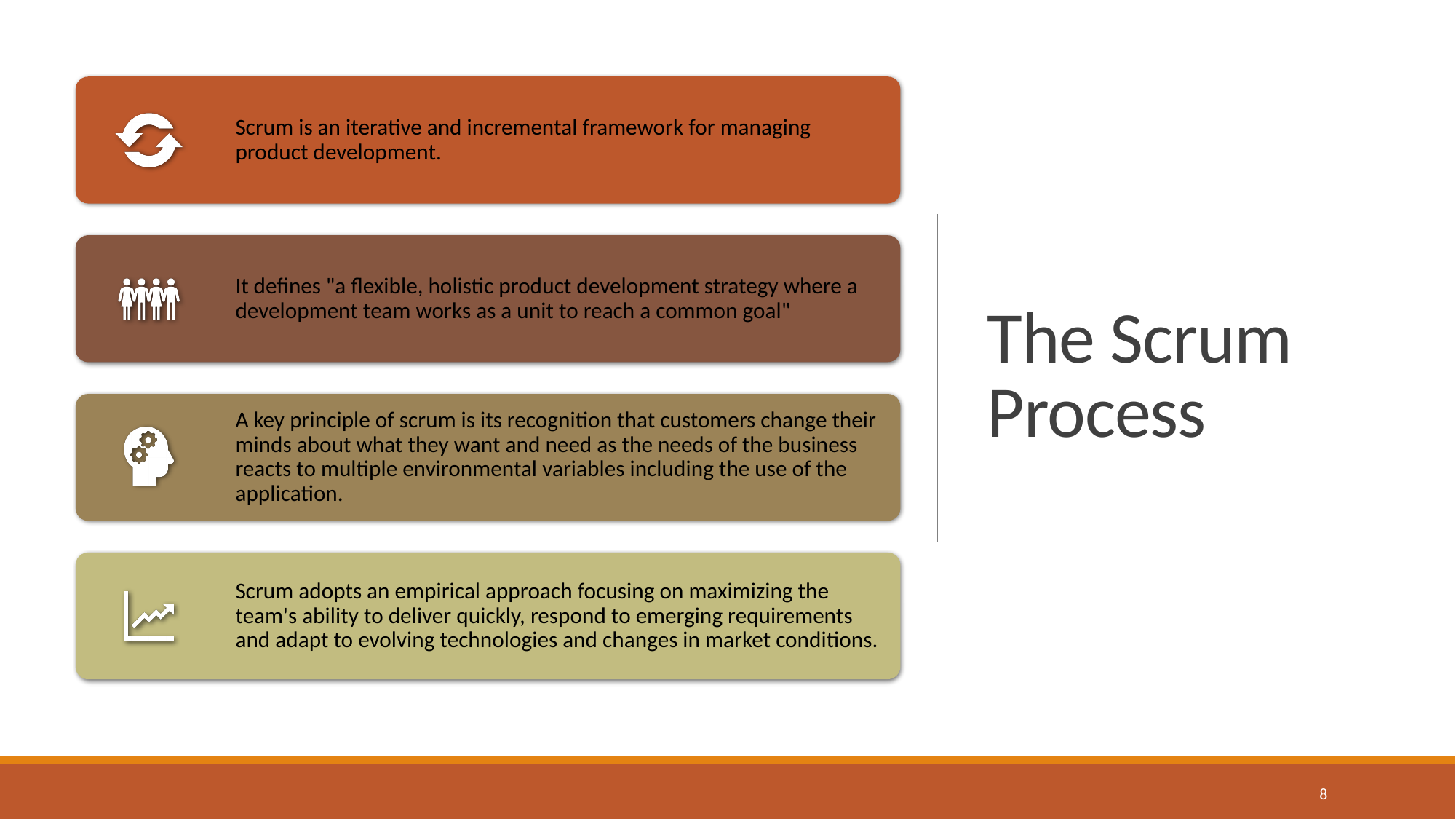

# The Scrum Process
Scrum is an iterative and incremental framework for managing product development.
It defines "a flexible, holistic product development strategy where a development team works as a unit to reach a common goal"
A key principle of scrum is its recognition that customers change their minds about what they want and need as the needs of the business reacts to multiple environmental variables including the use of the application.
Scrum adopts an empirical approach focusing on maximizing the team's ability to deliver quickly, respond to emerging requirements and adapt to evolving technologies and changes in market conditions.

8